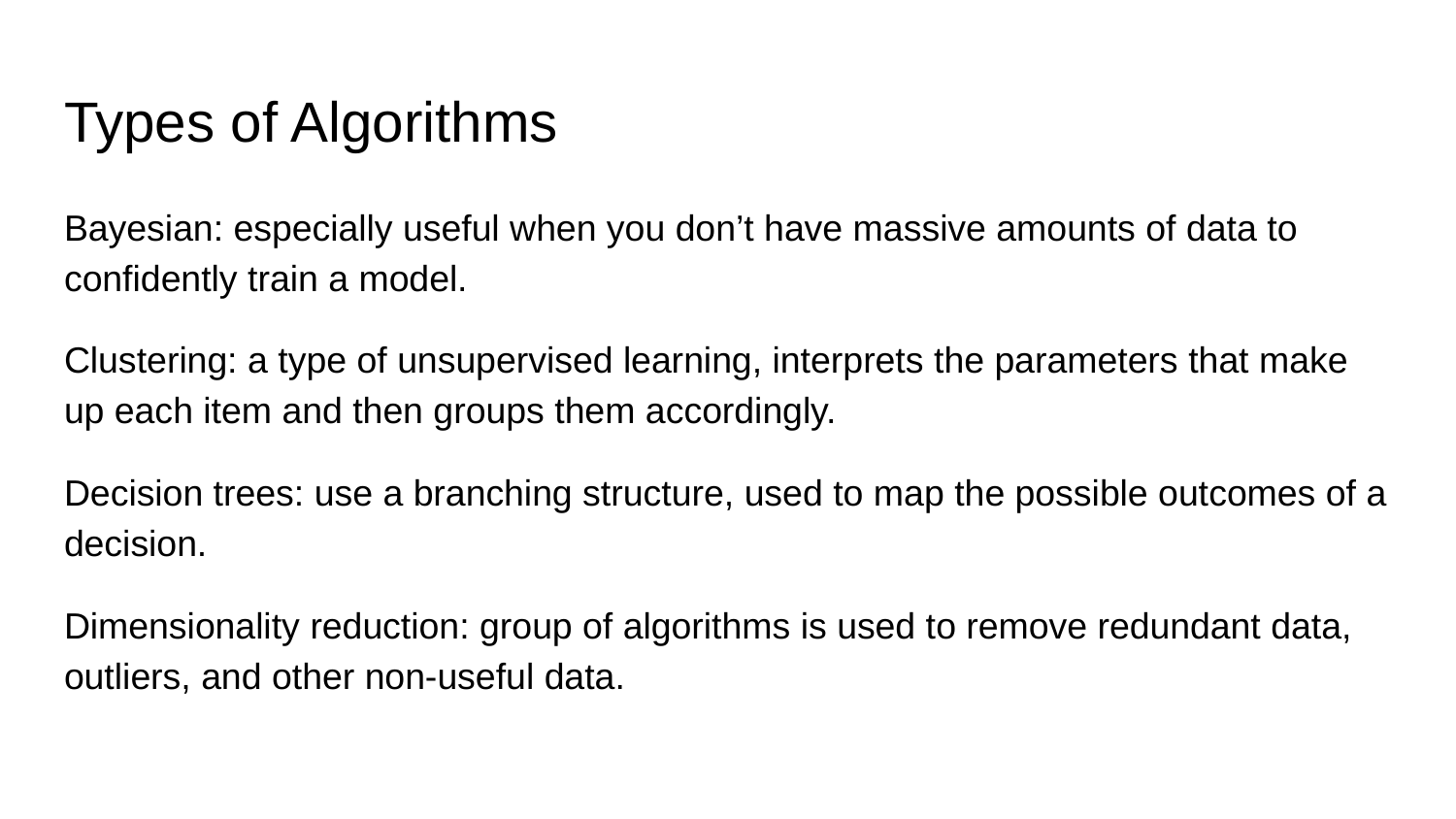

# Types of Algorithms
Bayesian: especially useful when you don’t have massive amounts of data to confidently train a model.
Clustering: a type of unsupervised learning, interprets the parameters that make up each item and then groups them accordingly.
Decision trees: use a branching structure, used to map the possible outcomes of a decision.
Dimensionality reduction: group of algorithms is used to remove redundant data, outliers, and other non-useful data.